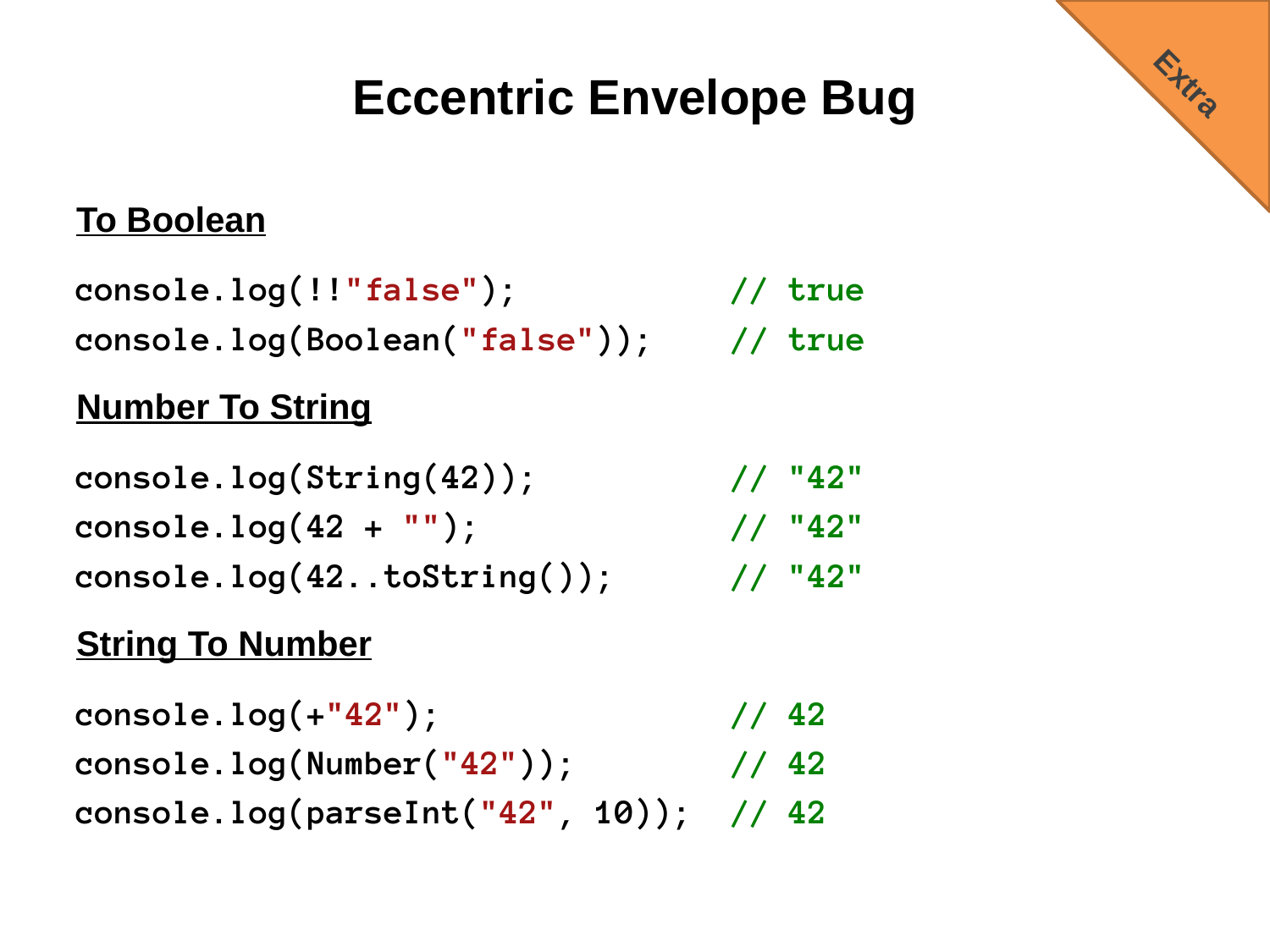

Extra
# Eccentric Envelope Bug
To Boolean

console.log(!!"false");           // true
console.log(Boolean("false"));    // true

Number To String

console.log(String(42));          // "42"
console.log(42 + "");             // "42"
console.log(42..toString());      // "42"

String To Number

console.log(+"42");               // 42
console.log(Number("42"));        // 42
console.log(parseInt("42", 10));  // 42